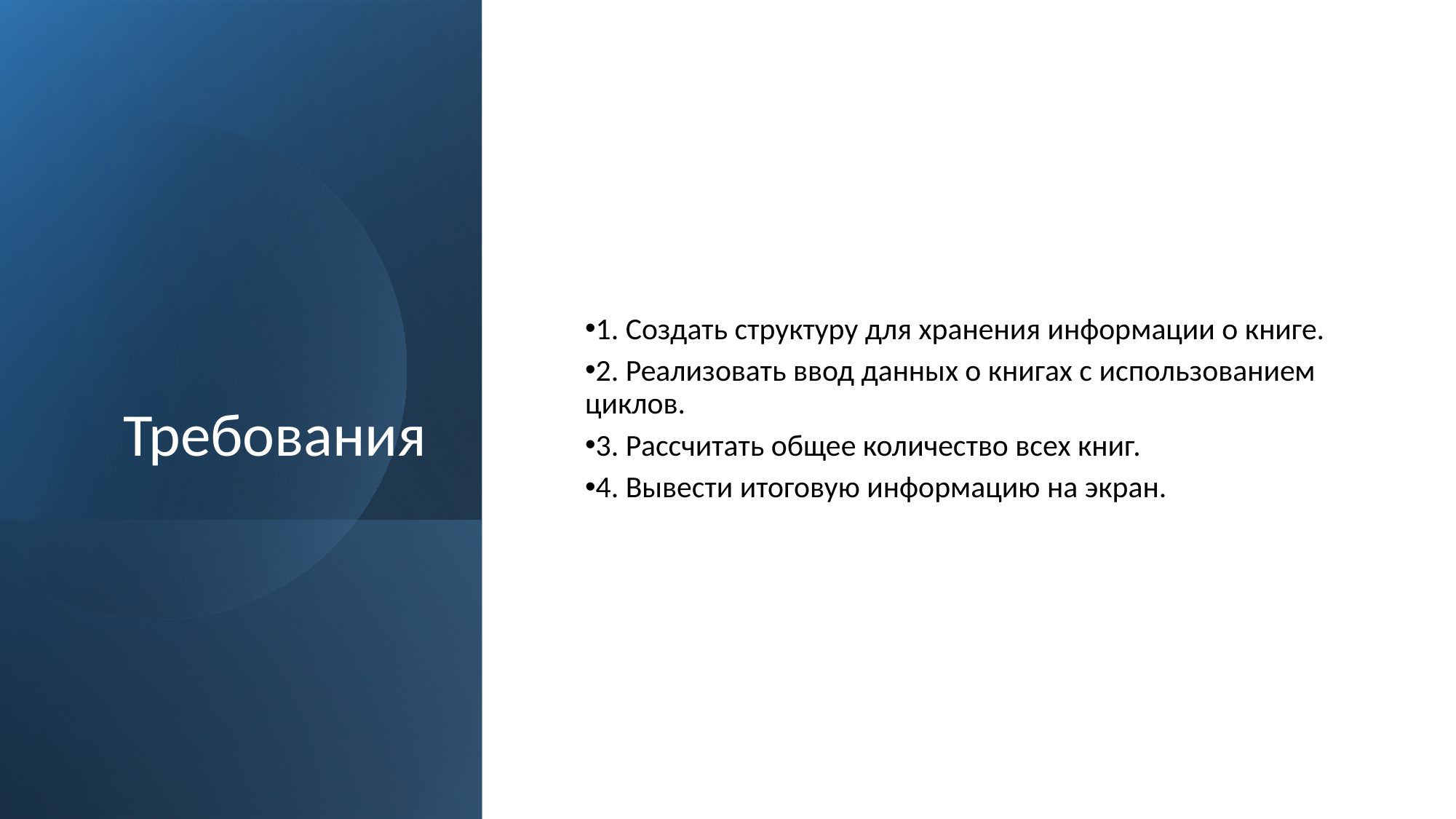

# Требования
1. Создать структуру для хранения информации о книге.
2. Реализовать ввод данных о книгах с использованием циклов.
3. Рассчитать общее количество всех книг.
4. Вывести итоговую информацию на экран.